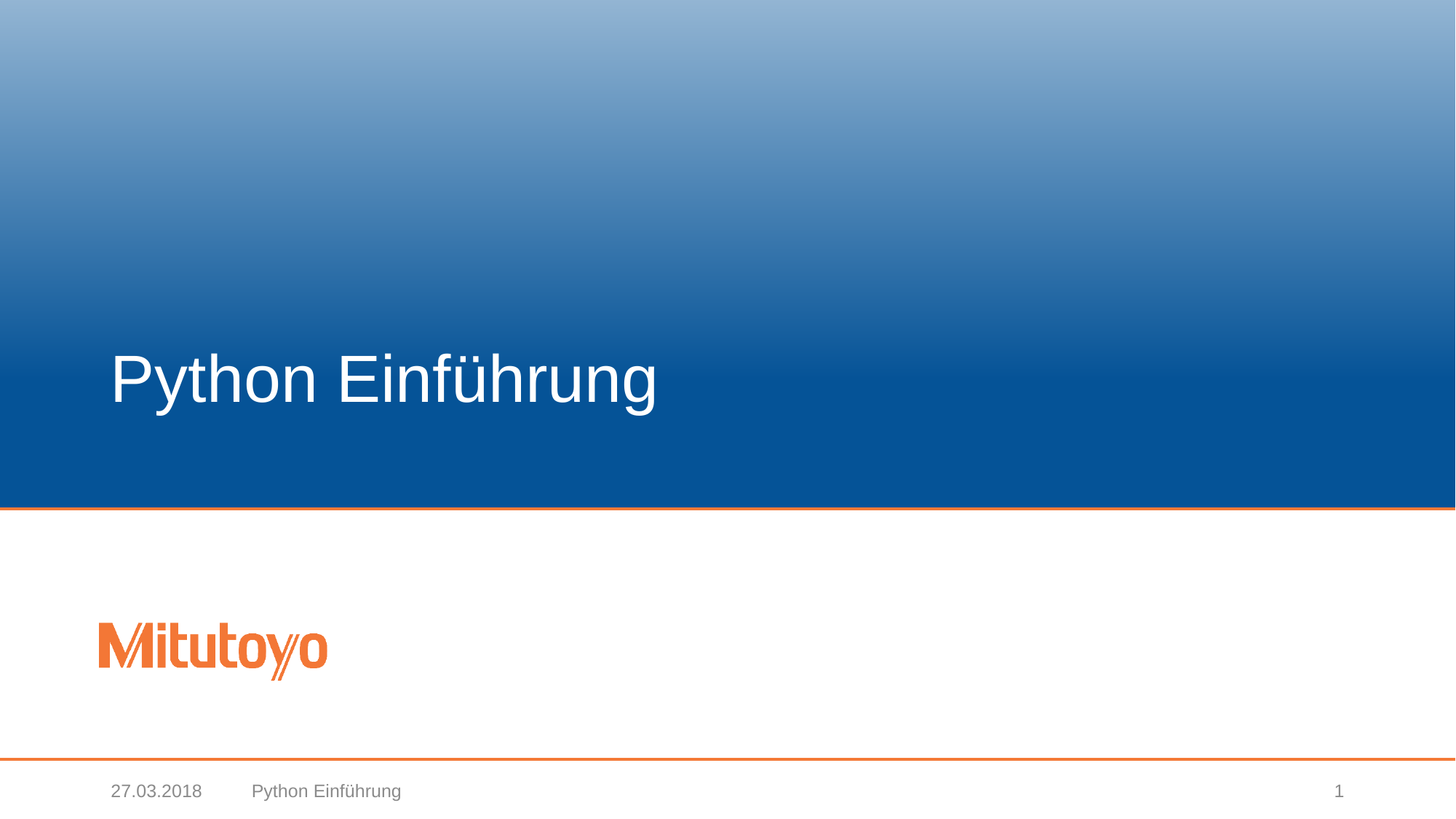

# Python Einführung

27.03.2018
Python Einführung
1